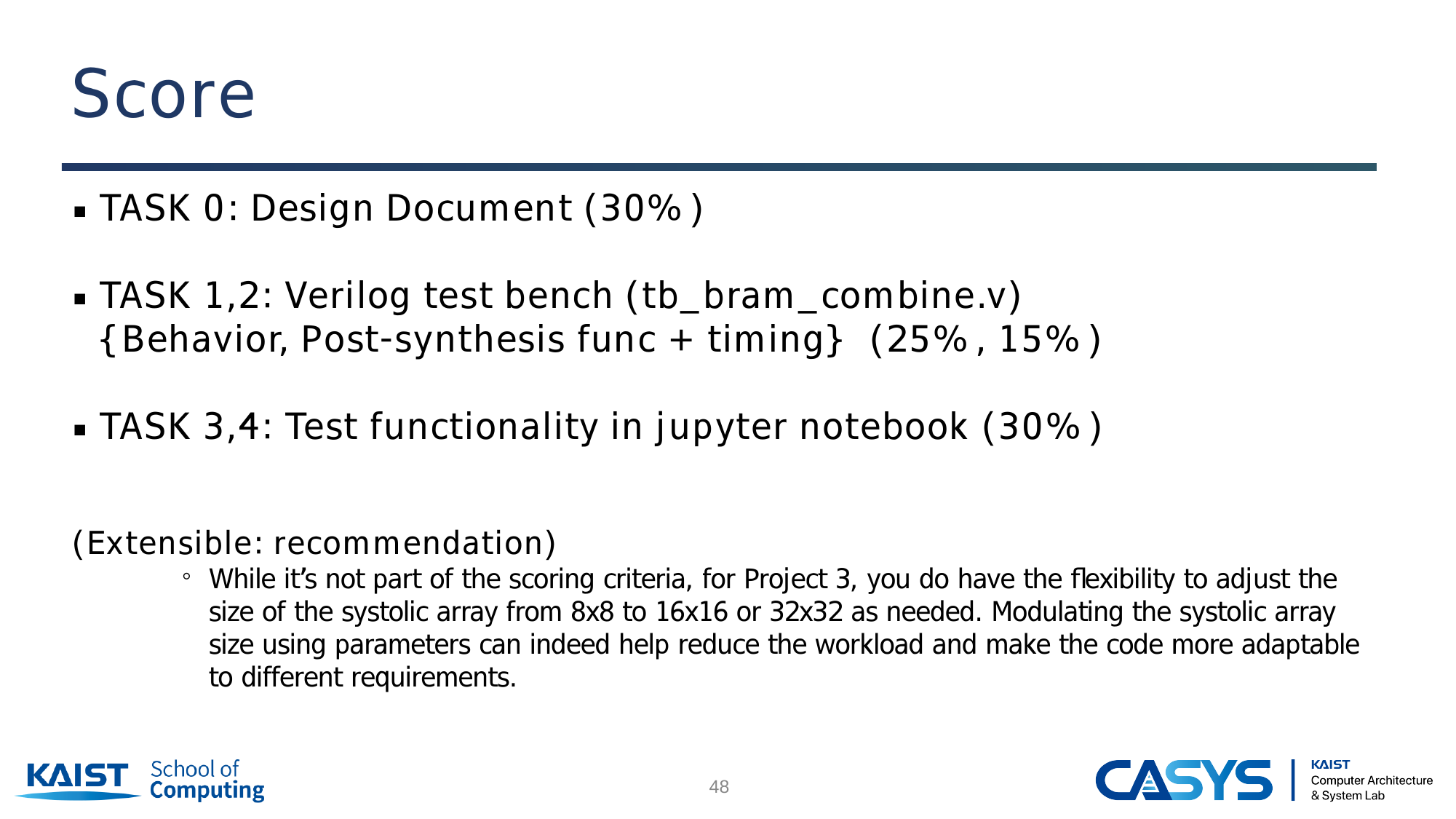

# Score
TASK 0: Design Document (30%)

TASK 1,2: Verilog test bench (tb_bram_combine.v)
{Behavior, Post-synthesis func + timing}  (25%, 15%)

TASK 3,4: Test functionality in jupyter notebook (30%)

(Extensible: recommendation)
While it’s not part of the scoring criteria, for Project 3, you do have the flexibility to adjust the size of the systolic array from 8x8 to 16x16 or 32x32 as needed. Modulating the systolic array size using parameters can indeed help reduce the workload and make the code more adaptable to different requirements.
48